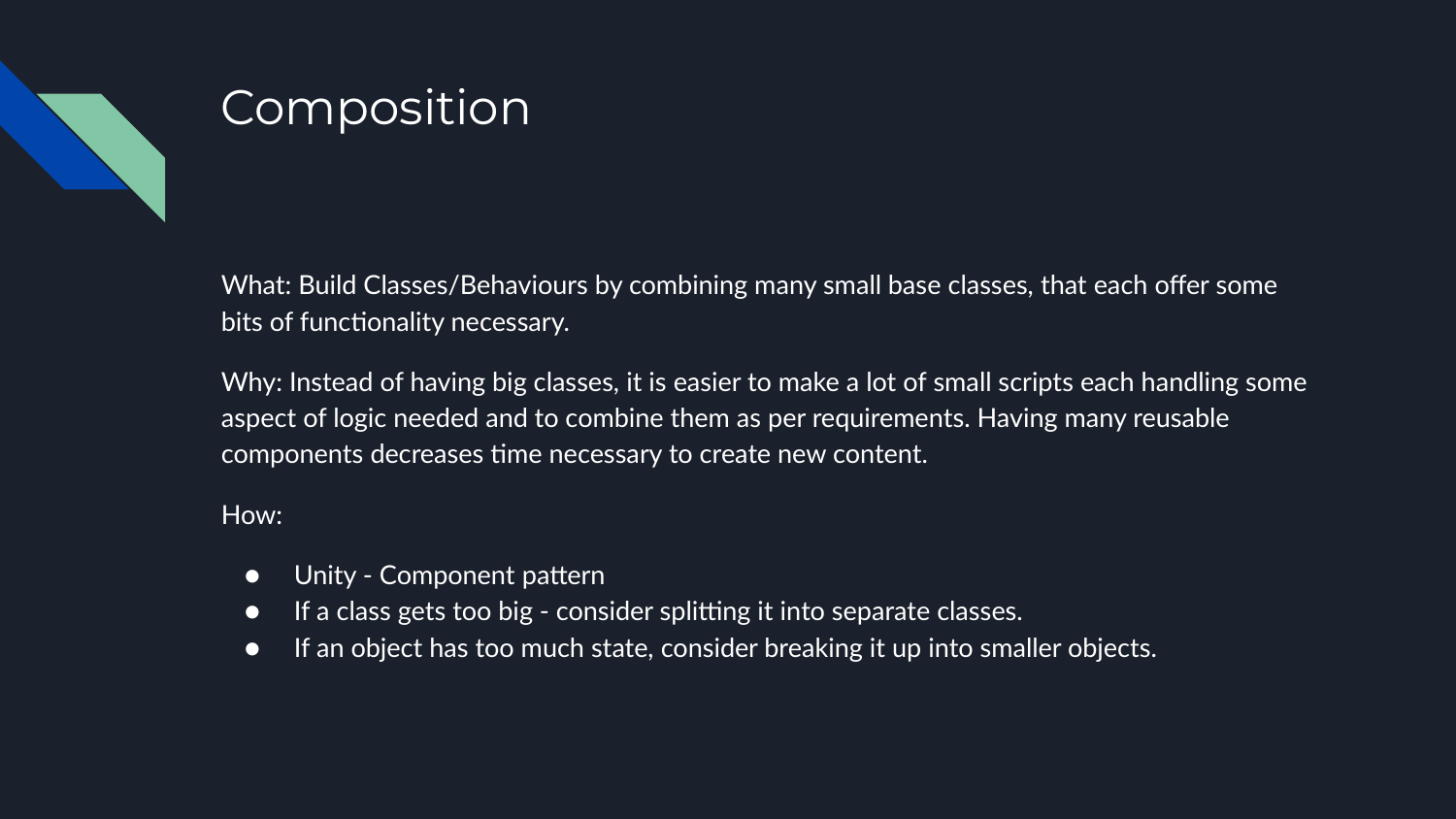

# Composition
What: Build Classes/Behaviours by combining many small base classes, that each offer some bits of functionality necessary.
Why: Instead of having big classes, it is easier to make a lot of small scripts each handling some aspect of logic needed and to combine them as per requirements. Having many reusable components decreases time necessary to create new content.
How:
Unity - Component pattern
If a class gets too big - consider splitting it into separate classes.
If an object has too much state, consider breaking it up into smaller objects.